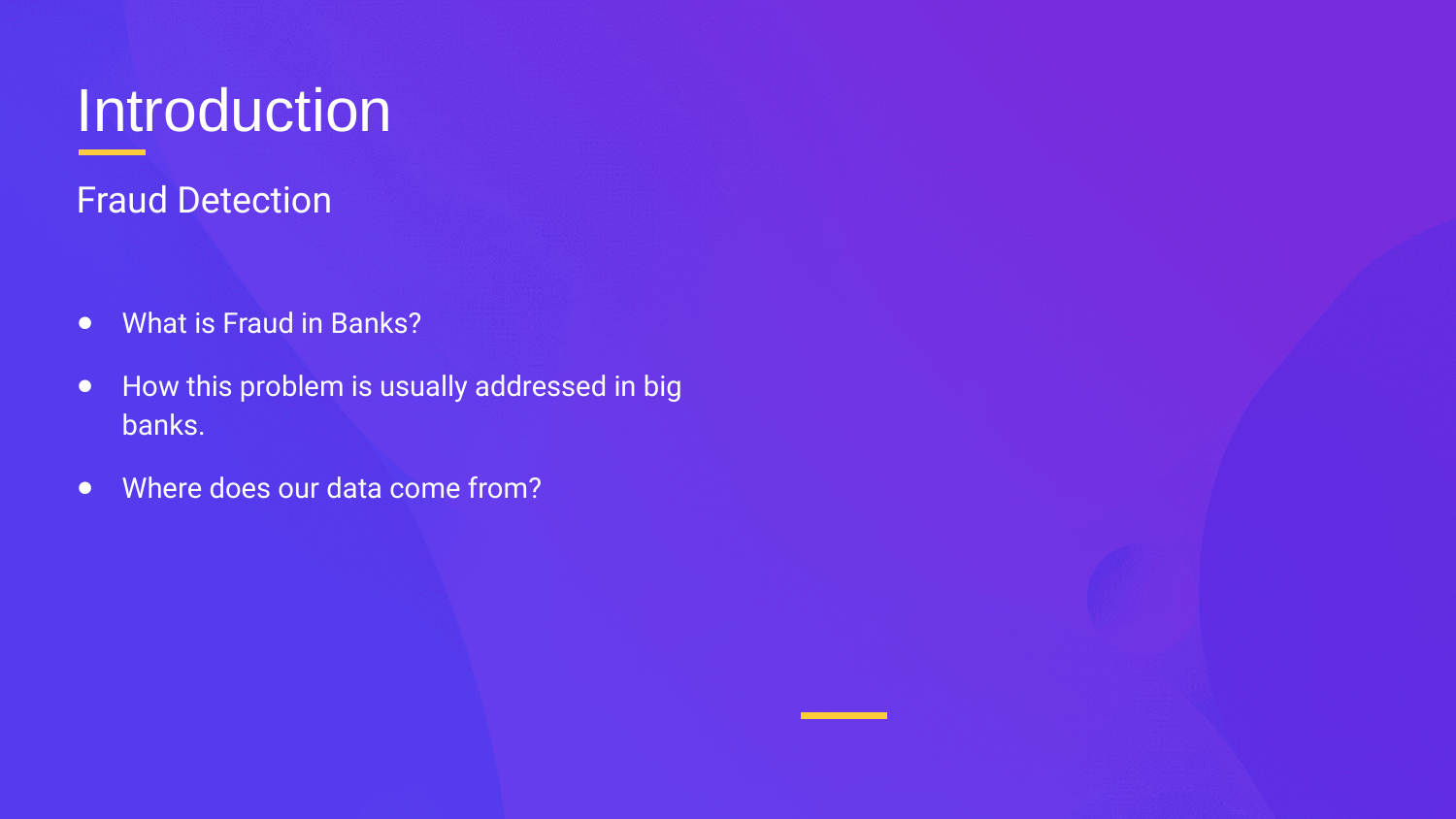

# Introduction
Fraud Detection
What is Fraud in Banks?
How this problem is usually addressed in big banks.
Where does our data come from?

‎